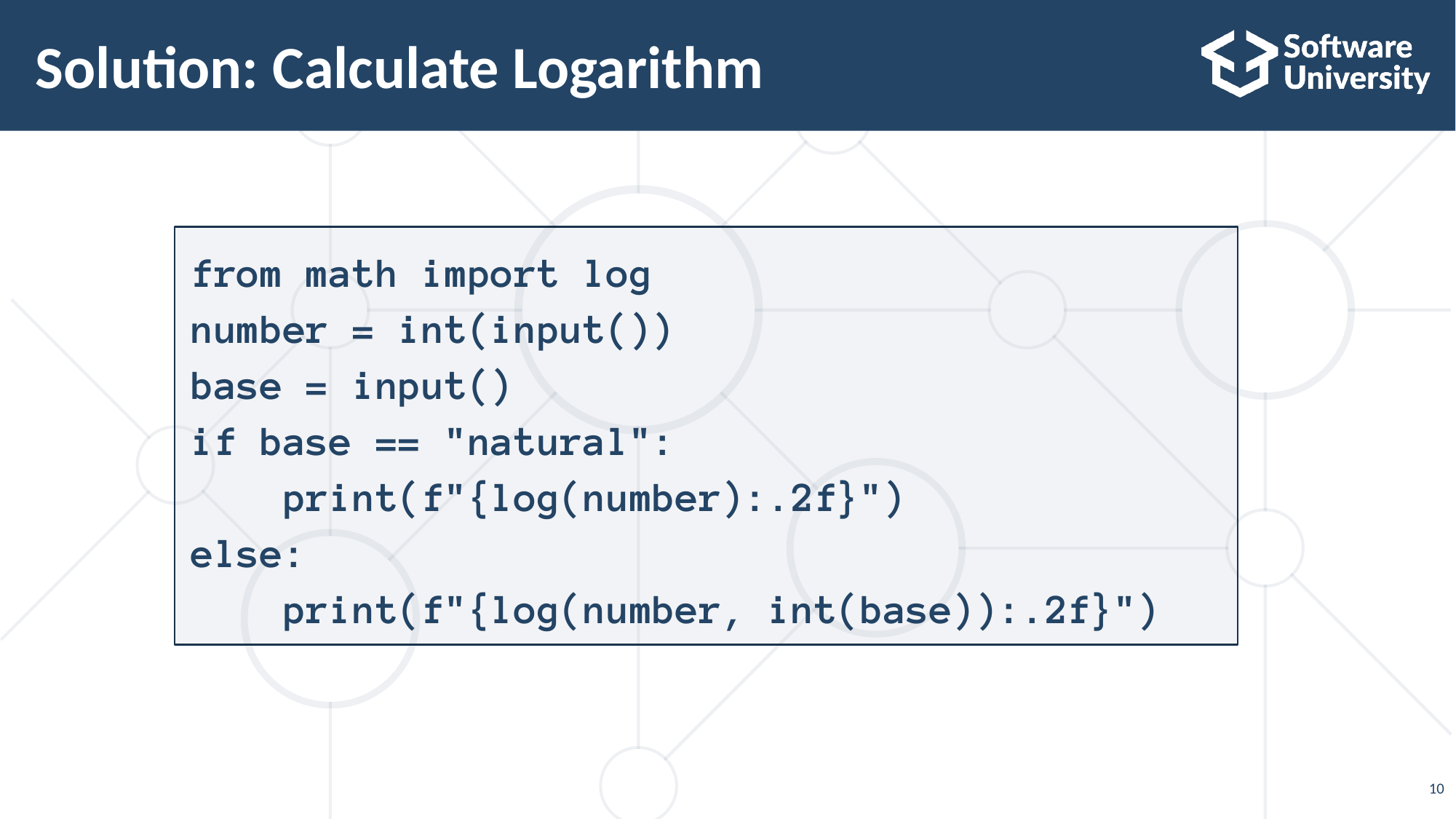

# Solution: Calculate Logarithm
from math import log
number = int(input())
base = input()
if base == "natural":
    print(f"{log(number):.2f}")
else:
    print(f"{log(number, int(base)):.2f}")
10